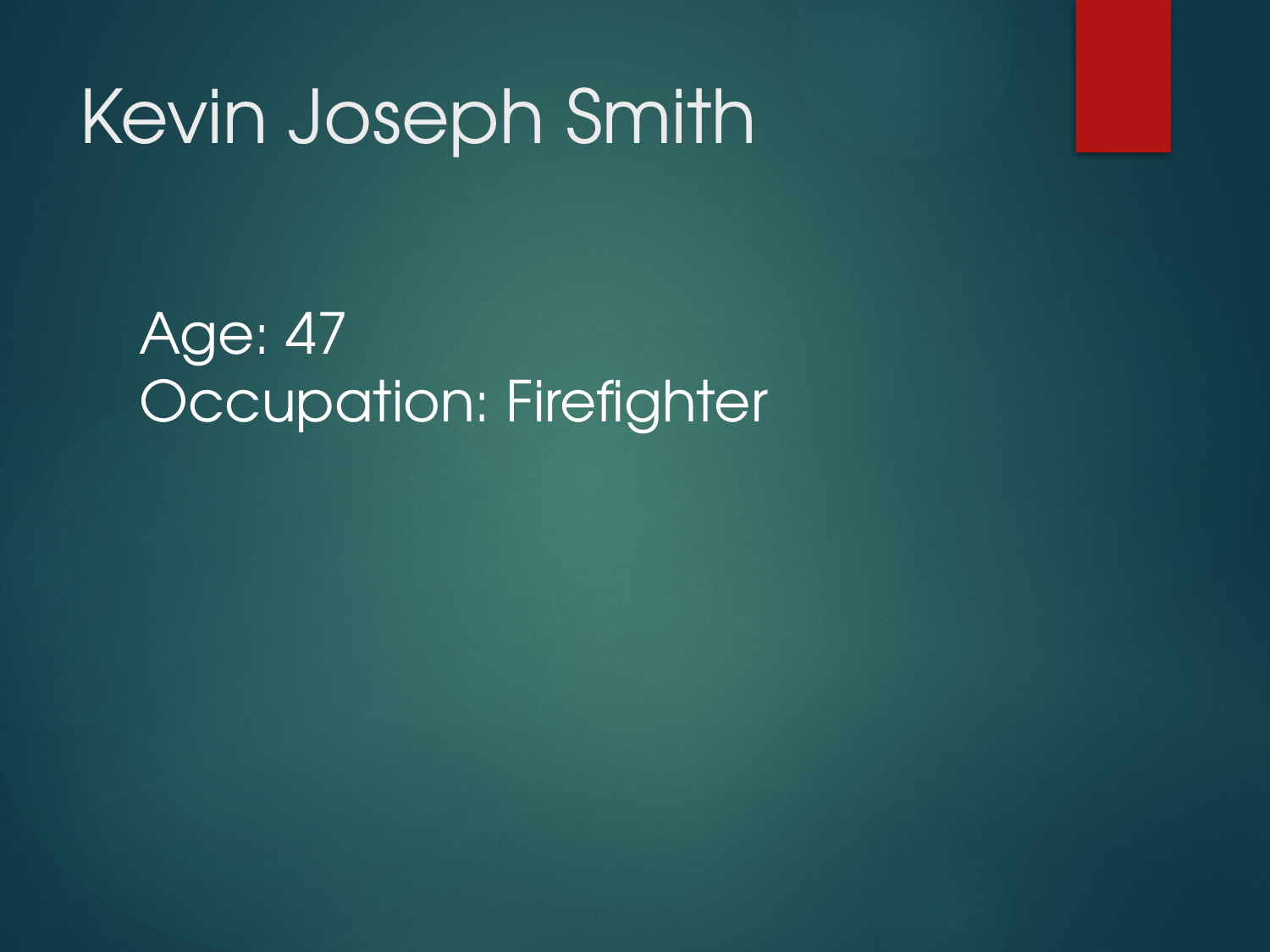

# Kevin Joseph Smith

Age: 47
Occupation: Firefighter